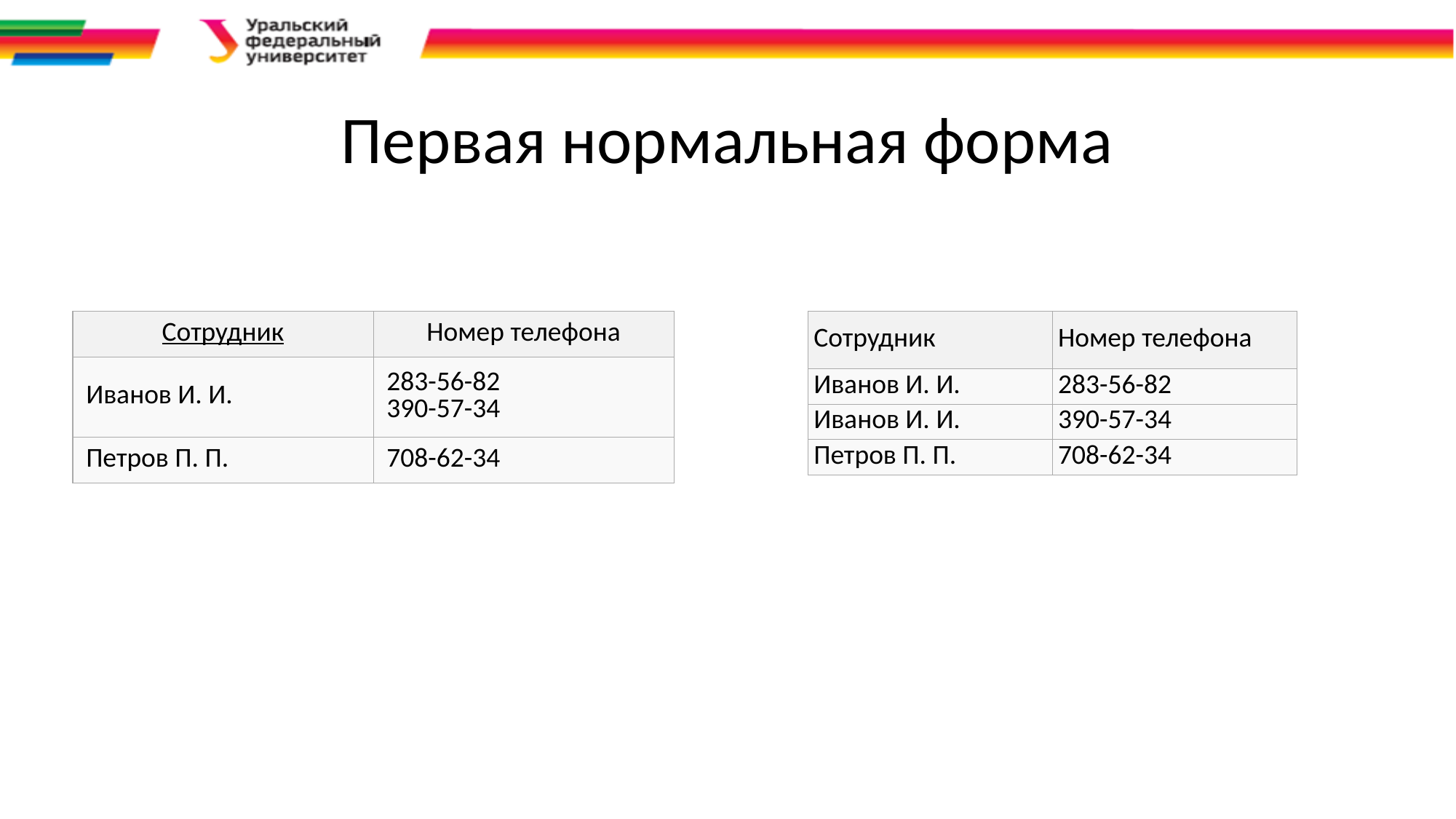

# Первая нормальная форма
| Сотрудник | Номер телефона |
| --- | --- |
| Иванов И. И. | 283-56-82 390-57-34 |
| Петров П. П. | 708-62-34 |
| Сотрудник | Номер телефона |
| --- | --- |
| Иванов И. И. | 283-56-82 |
| Иванов И. И. | 390-57-34 |
| Петров П. П. | 708-62-34 |